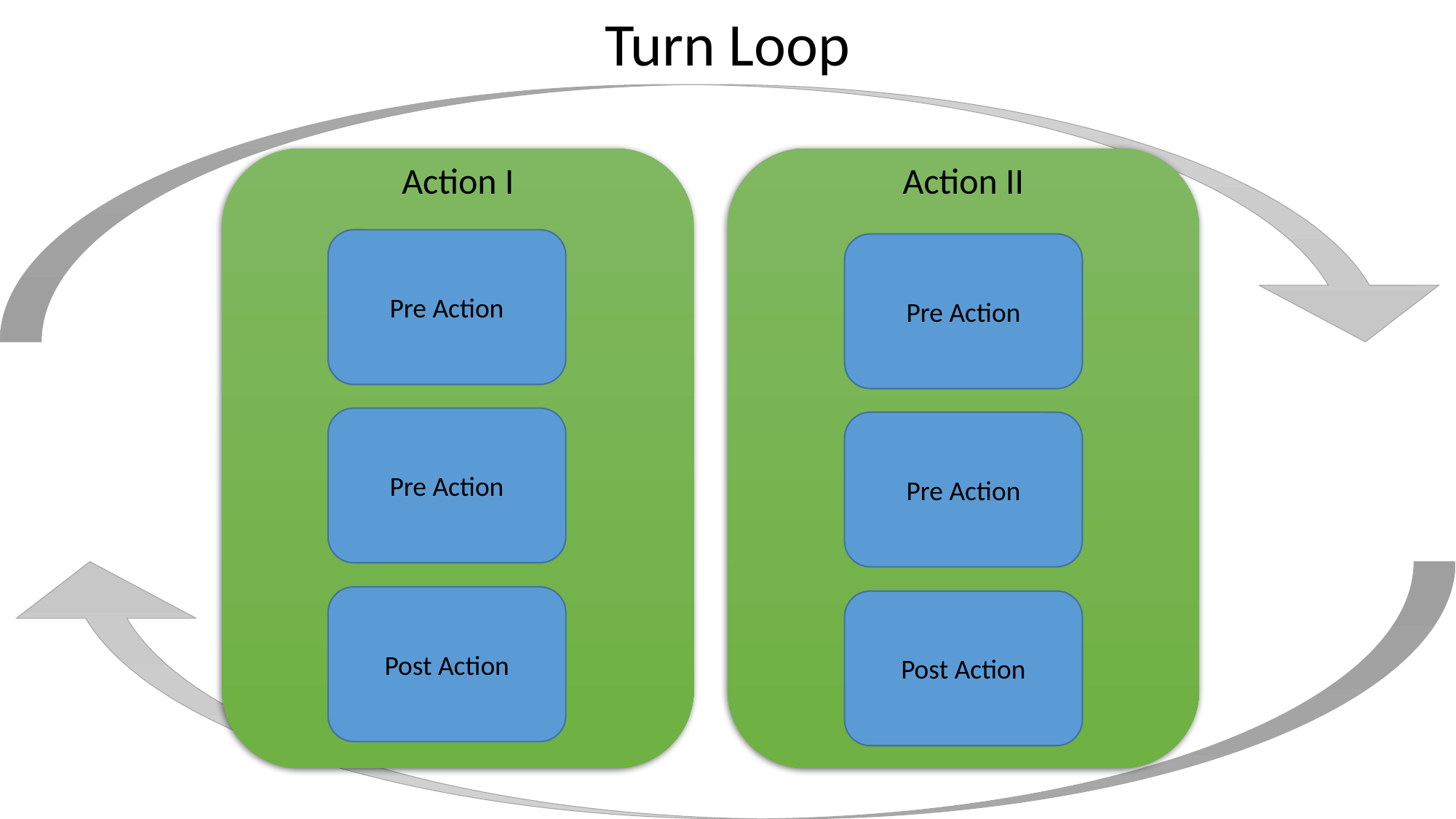

Turn Loop

Action I

Action II

Pre Action
Pre Action
Pre Action
Pre Action

Post Action
Post Action